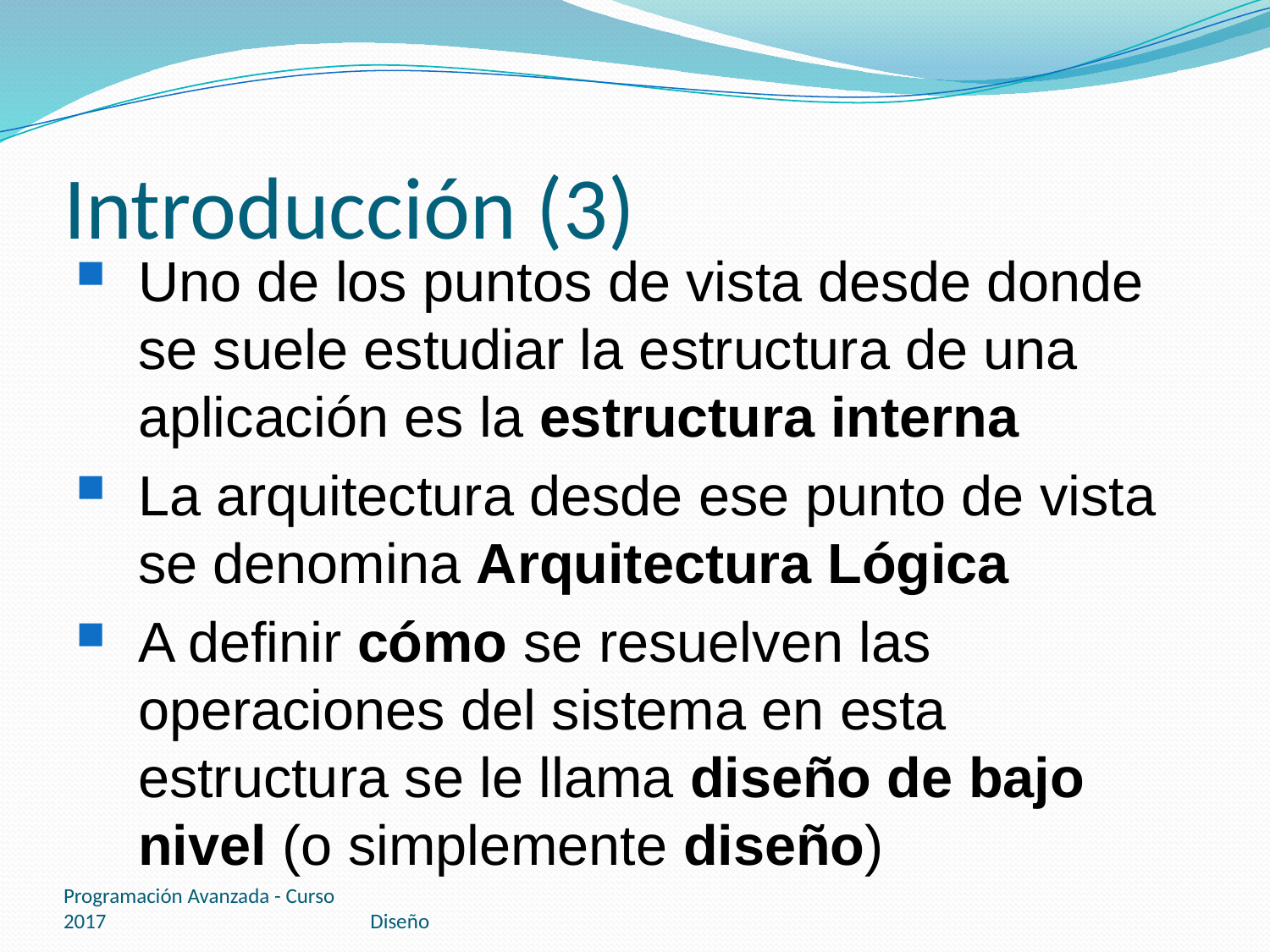

# Introducción (3)
Uno de los puntos de vista desde donde se suele estudiar la estructura de una aplicación es la estructura interna
La arquitectura desde ese punto de vista se denomina Arquitectura Lógica
A definir cómo se resuelven las operaciones del sistema en esta estructura se le llama diseño de bajo nivel (o simplemente diseño)
Programación Avanzada - Curso 2017
Diseño